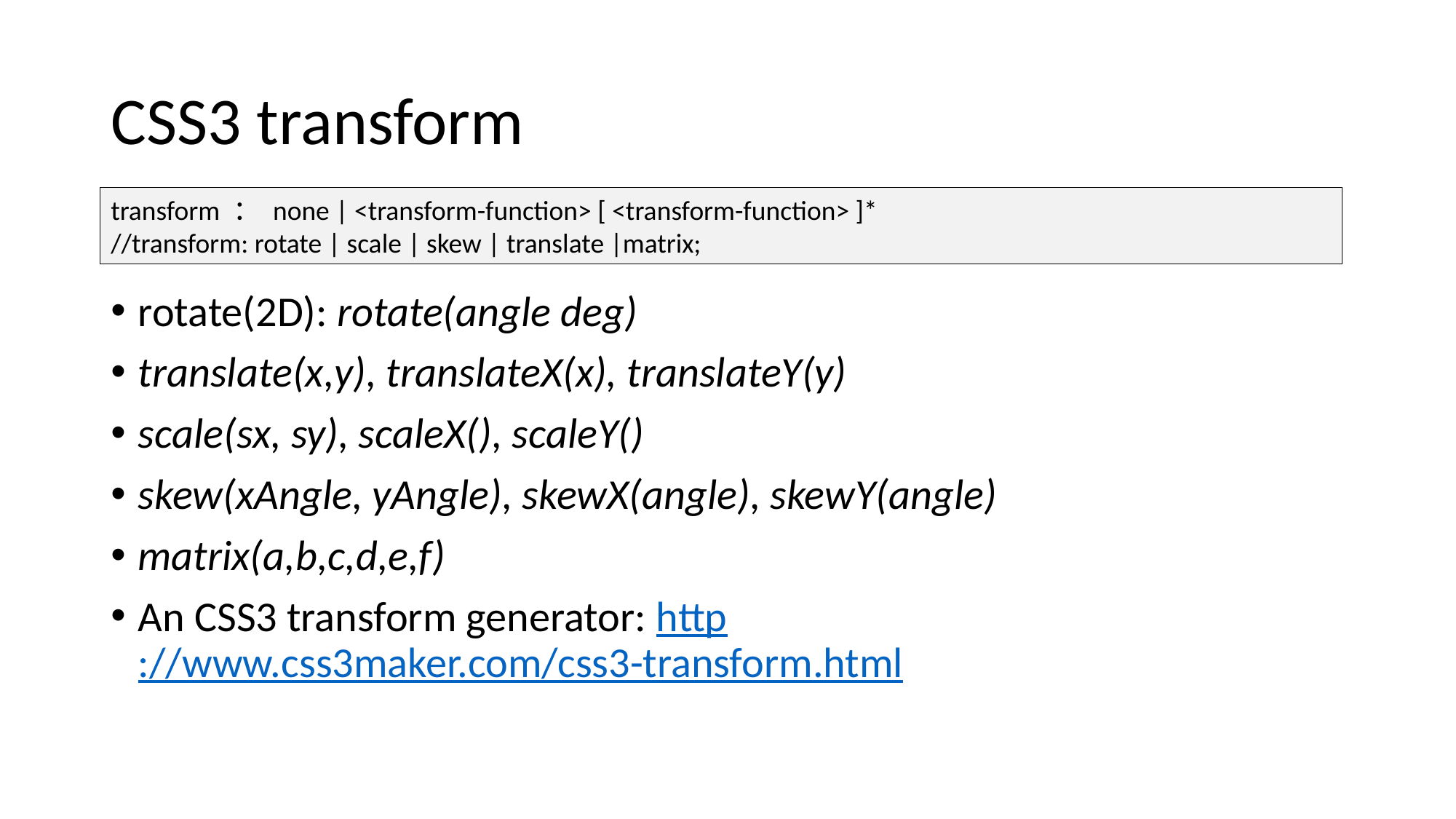

# CSS3 transform
transform ： none | <transform-function> [ <transform-function> ]*
//transform: rotate | scale | skew | translate |matrix;

rotate(2D): rotate(angle deg)
translate(x,y), translateX(x), translateY(y)
scale(sx, sy), scaleX(), scaleY()
skew(xAngle, yAngle), skewX(angle), skewY(angle)
matrix(a,b,c,d,e,f)
An CSS3 transform generator: http://www.css3maker.com/css3-transform.html